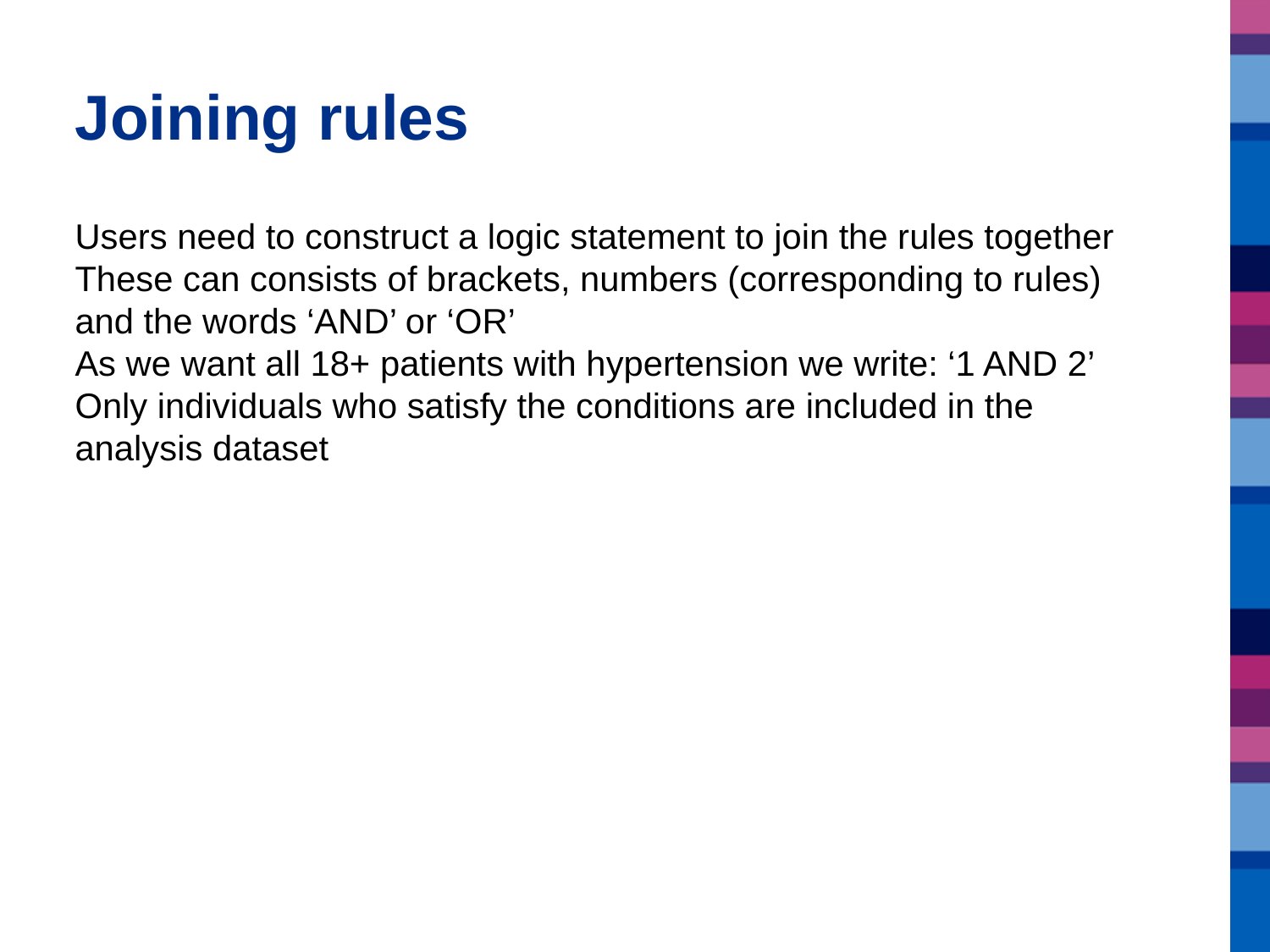

# Joining rules
Users need to construct a logic statement to join the rules together
These can consists of brackets, numbers (corresponding to rules) and the words ‘AND’ or ‘OR’
As we want all 18+ patients with hypertension we write: ‘1 AND 2’
Only individuals who satisfy the conditions are included in the analysis dataset